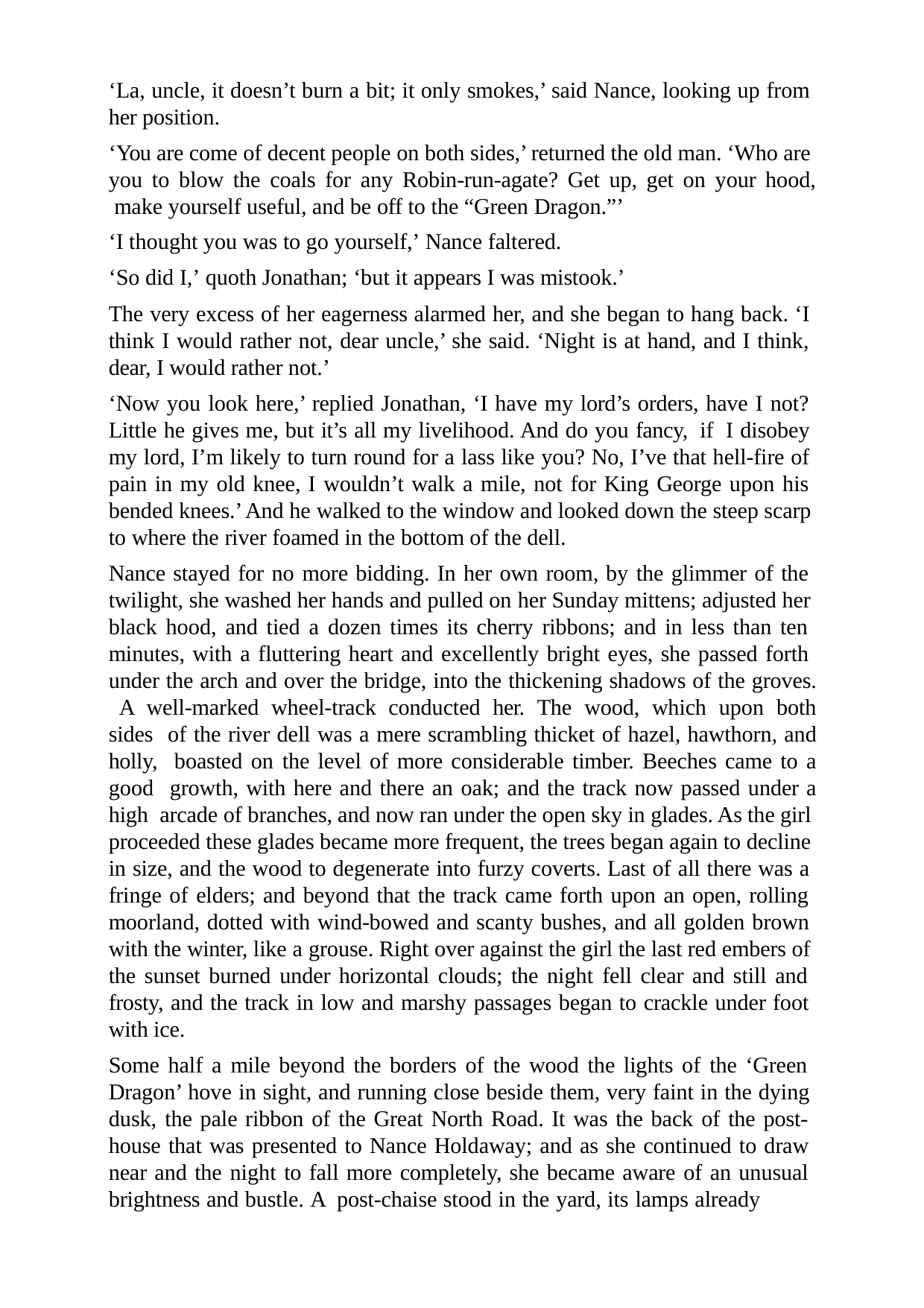

‘La, uncle, it doesn’t burn a bit; it only smokes,’ said Nance, looking up from  her position.
‘You are come of decent people on both sides,’ returned the old man. ‘Who are  you to blow the coals for any Robin-run-agate? Get up, get on your hood,  make yourself useful, and be off to the “Green Dragon.”’
‘I thought you was to go yourself,’ Nance faltered.
‘So did I,’ quoth Jonathan; ‘but it appears I was mistook.’
The very excess of her eagerness alarmed her, and she began to hang back. ‘I  think I would rather not, dear uncle,’ she said. ‘Night is at hand, and I think,  dear, I would rather not.’
‘Now you look here,’ replied Jonathan, ‘I have my lord’s orders, have I not?  Little he gives me, but it’s all my livelihood. And do you fancy, if I disobey  my lord, I’m likely to turn round for a lass like you? No, I’ve that hell-fire of  pain in my old knee, I wouldn’t walk a mile, not for King George upon his  bended knees.’ And he walked to the window and looked down the steep scarp  to where the river foamed in the bottom of the dell.
Nance stayed for no more bidding. In her own room, by the glimmer of the  twilight, she washed her hands and pulled on her Sunday mittens; adjusted her  black hood, and tied a dozen times its cherry ribbons; and in less than ten  minutes, with a fluttering heart and excellently bright eyes, she passed forth  under the arch and over the bridge, into the thickening shadows of the groves.  A well-marked wheel-track conducted her. The wood, which upon both sides  of the river dell was a mere scrambling thicket of hazel, hawthorn, and holly,  boasted on the level of more considerable timber. Beeches came to a good  growth, with here and there an oak; and the track now passed under a high  arcade of branches, and now ran under the open sky in glades. As the girl  proceeded these glades became more frequent, the trees began again to decline  in size, and the wood to degenerate into furzy coverts. Last of all there was a  fringe of elders; and beyond that the track came forth upon an open, rolling  moorland, dotted with wind-bowed and scanty bushes, and all golden brown  with the winter, like a grouse. Right over against the girl the last red embers of  the sunset burned under horizontal clouds; the night fell clear and still and  frosty, and the track in low and marshy passages began to crackle under foot  with ice.
Some half a mile beyond the borders of the wood the lights of the ‘Green  Dragon’ hove in sight, and running close beside them, very faint in the dying  dusk, the pale ribbon of the Great North Road. It was the back of the post-  house that was presented to Nance Holdaway; and as she continued to draw  near and the night to fall more completely, she became aware of an unusual  brightness and bustle. A post-chaise stood in the yard, its lamps already